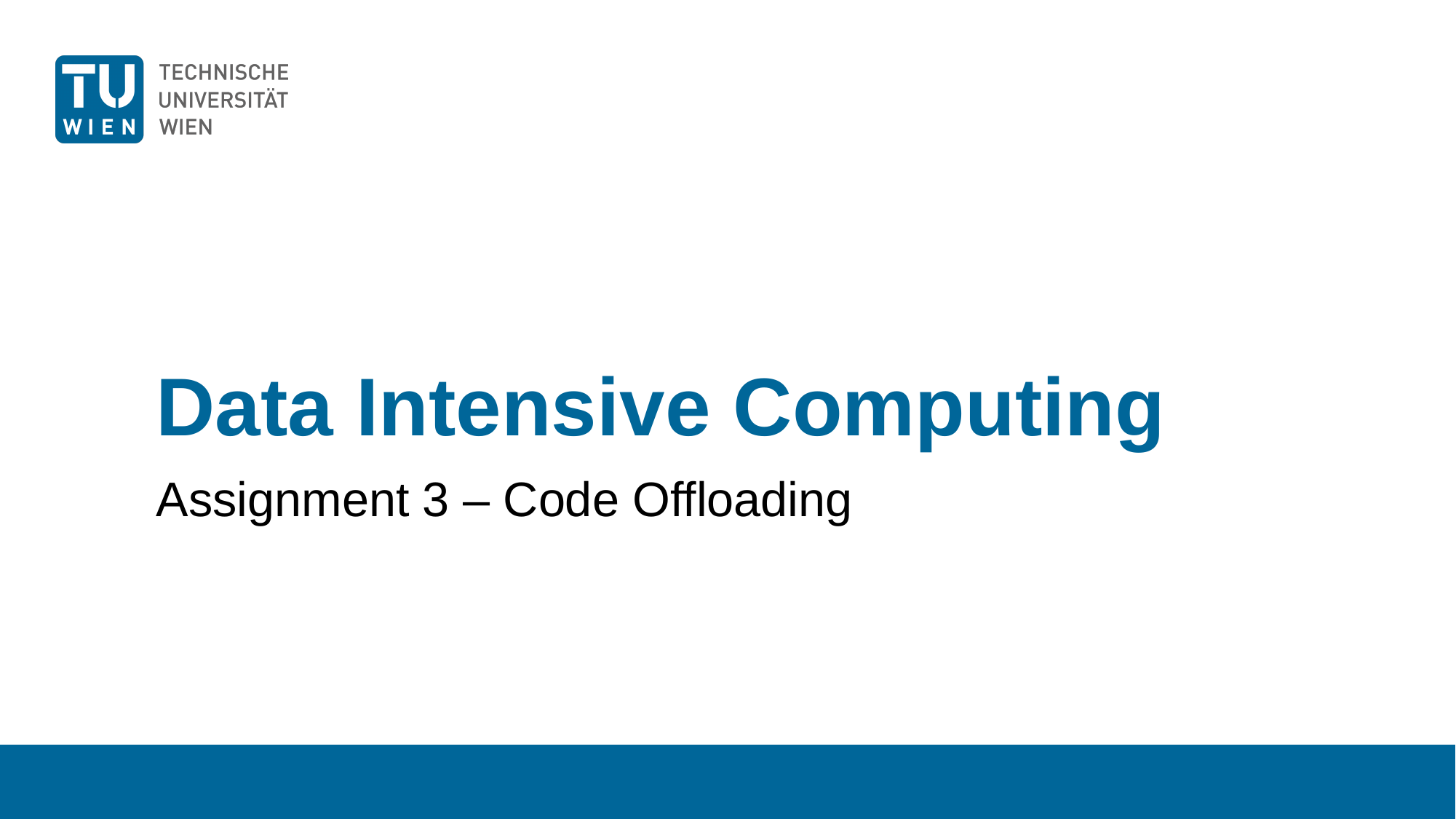

# Data Intensive Computing
Assignment 3 – Code Offloading